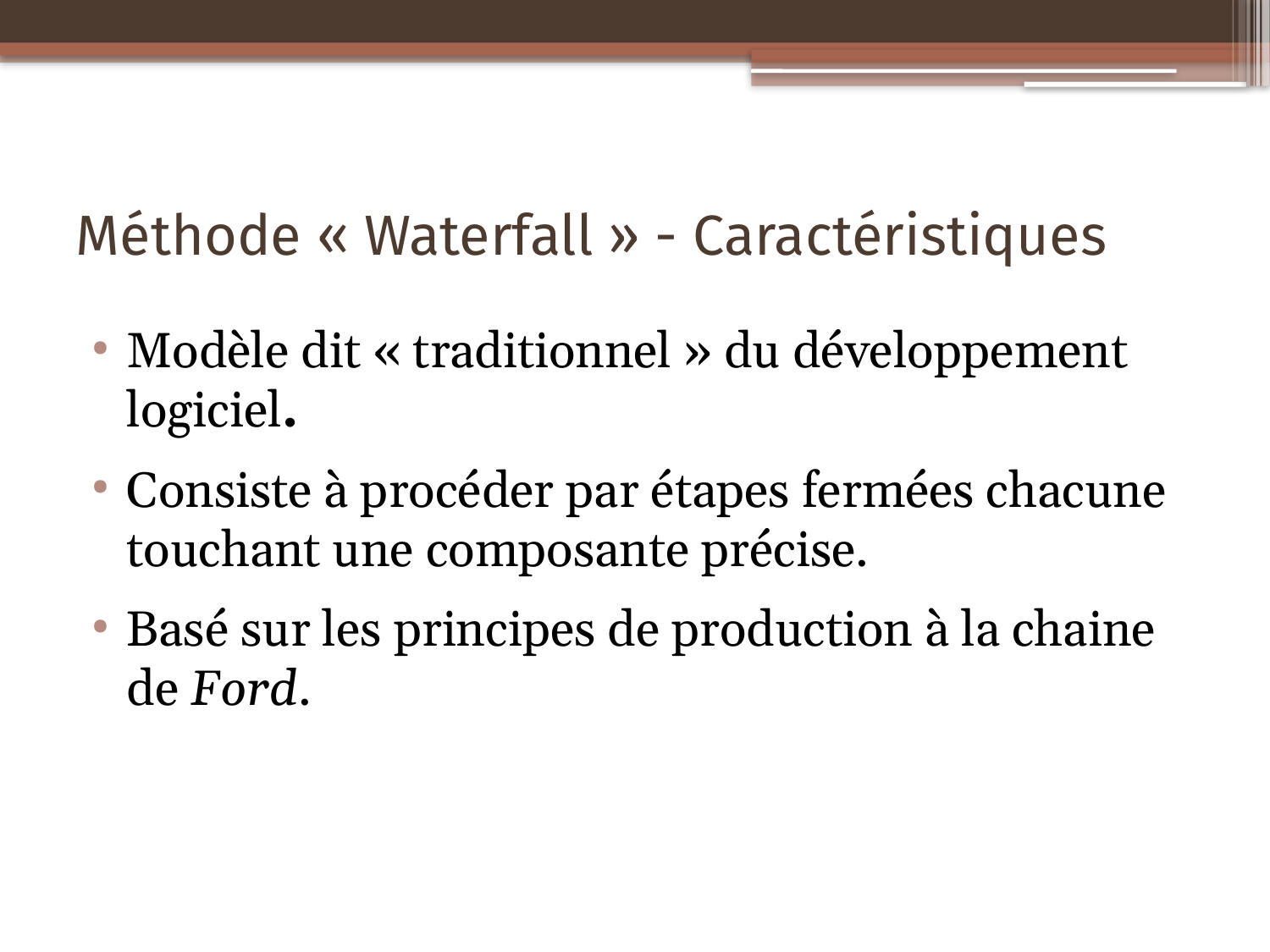

# Méthode « Waterfall » - Caractéristiques
Modèle dit « traditionnel » du développement logiciel.
Consiste à procéder par étapes fermées chacune touchant une composante précise.
Basé sur les principes de production à la chaine de Ford.